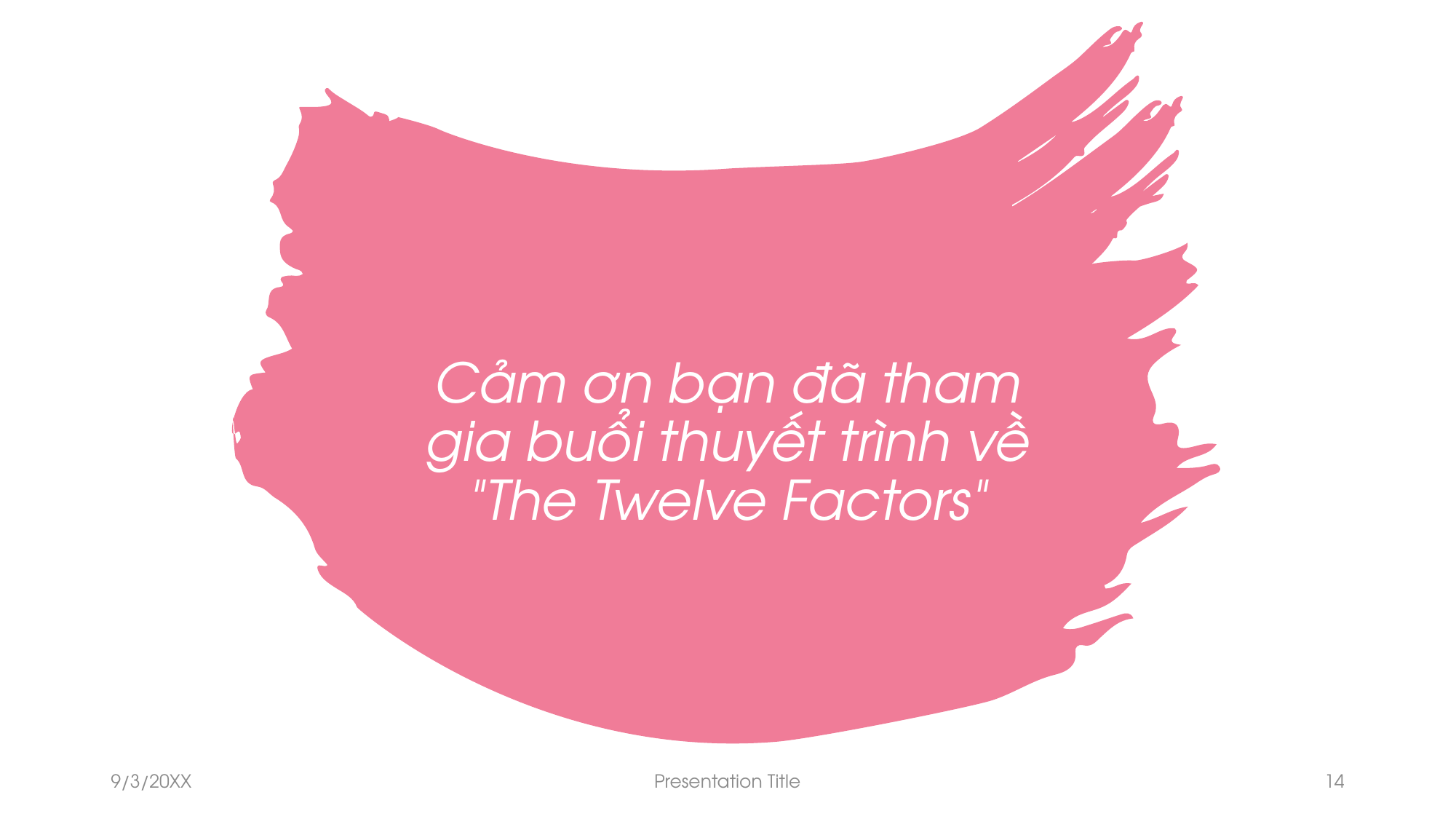

# Cảm ơn bạn đã tham gia buổi thuyết trình về "The Twelve Factors"
9/3/20XX
Presentation Title
14